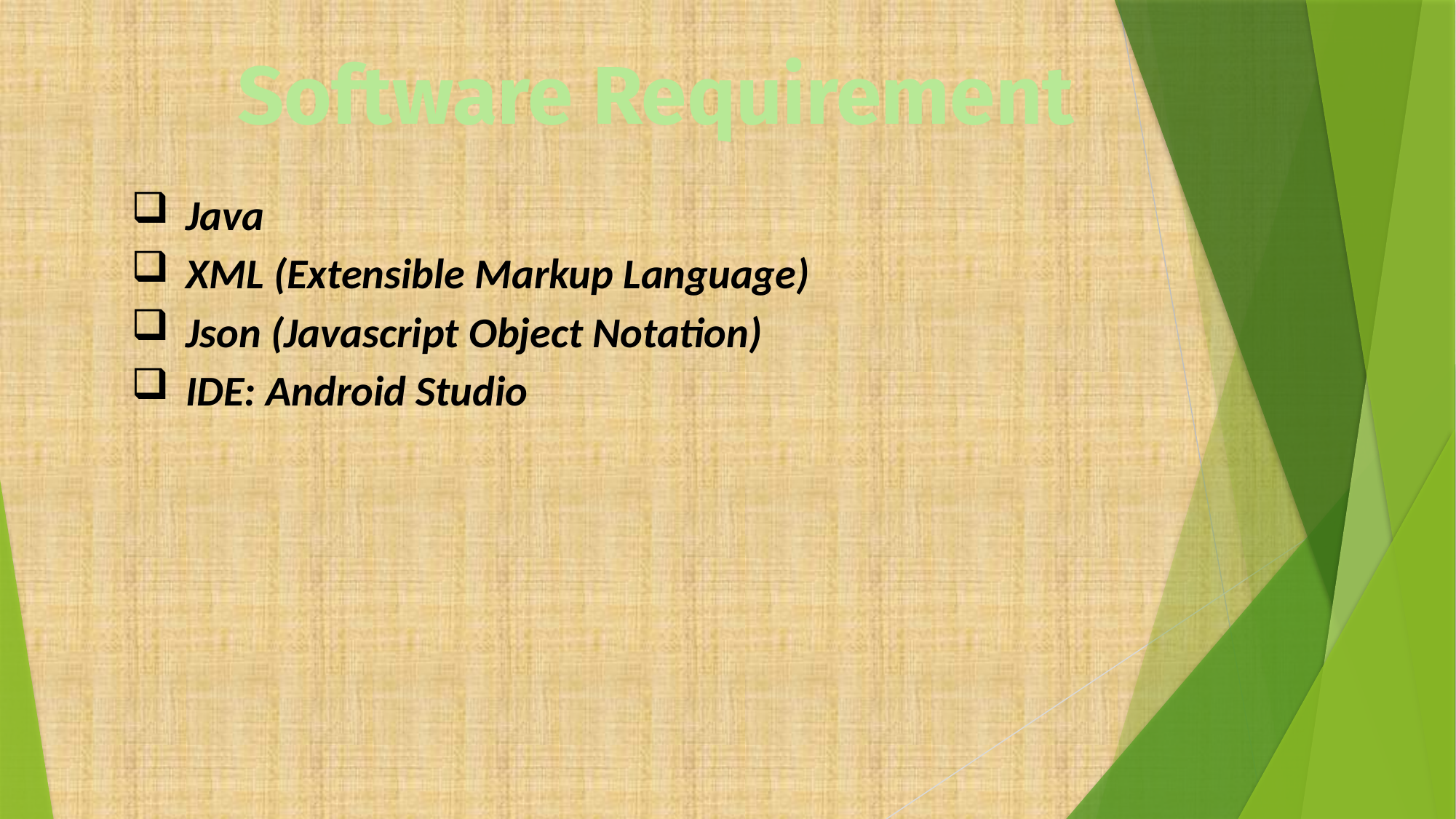

Software Requirement
Java
XML (Extensible Markup Language)
Json (Javascript Object Notation)
IDE: Android Studio